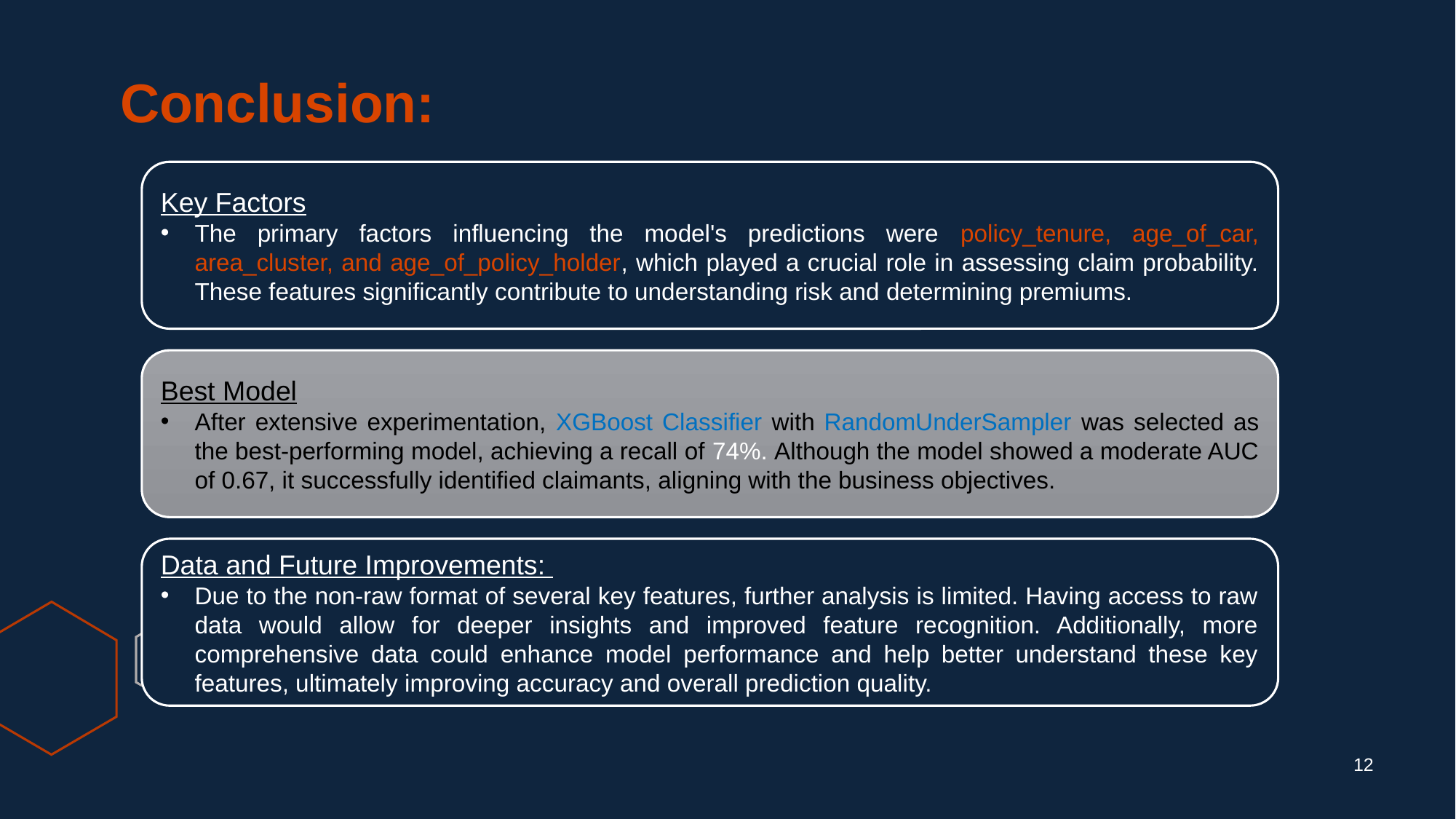

# Conclusion:
Key Factors
The primary factors influencing the model's predictions were policy_tenure, age_of_car, area_cluster, and age_of_policy_holder, which played a crucial role in assessing claim probability. These features significantly contribute to understanding risk and determining premiums.
Best Model
After extensive experimentation, XGBoost Classifier with RandomUnderSampler was selected as the best-performing model, achieving a recall of 74%. Although the model showed a moderate AUC of 0.67, it successfully identified claimants, aligning with the business objectives.
Data and Future Improvements:
Due to the non-raw format of several key features, further analysis is limited. Having access to raw data would allow for deeper insights and improved feature recognition. Additionally, more comprehensive data could enhance model performance and help better understand these key features, ultimately improving accuracy and overall prediction quality.
12